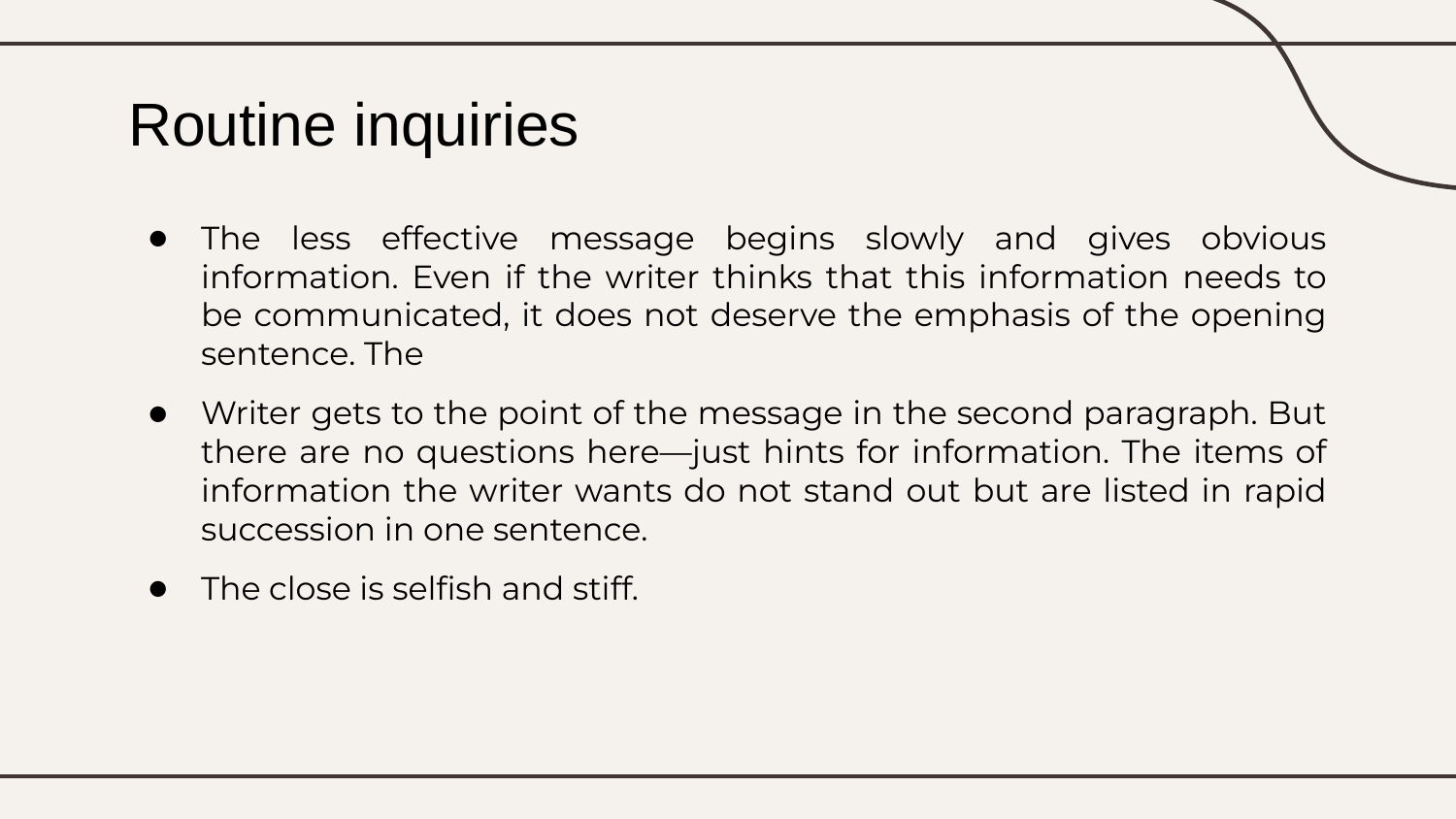

# Routine inquiries
The less effective message begins slowly and gives obvious information. Even if the writer thinks that this information needs to be communicated, it does not deserve the emphasis of the opening sentence. The
Writer gets to the point of the message in the second paragraph. But there are no questions here—just hints for information. The items of information the writer wants do not stand out but are listed in rapid succession in one sentence.
The close is selfish and stiff.